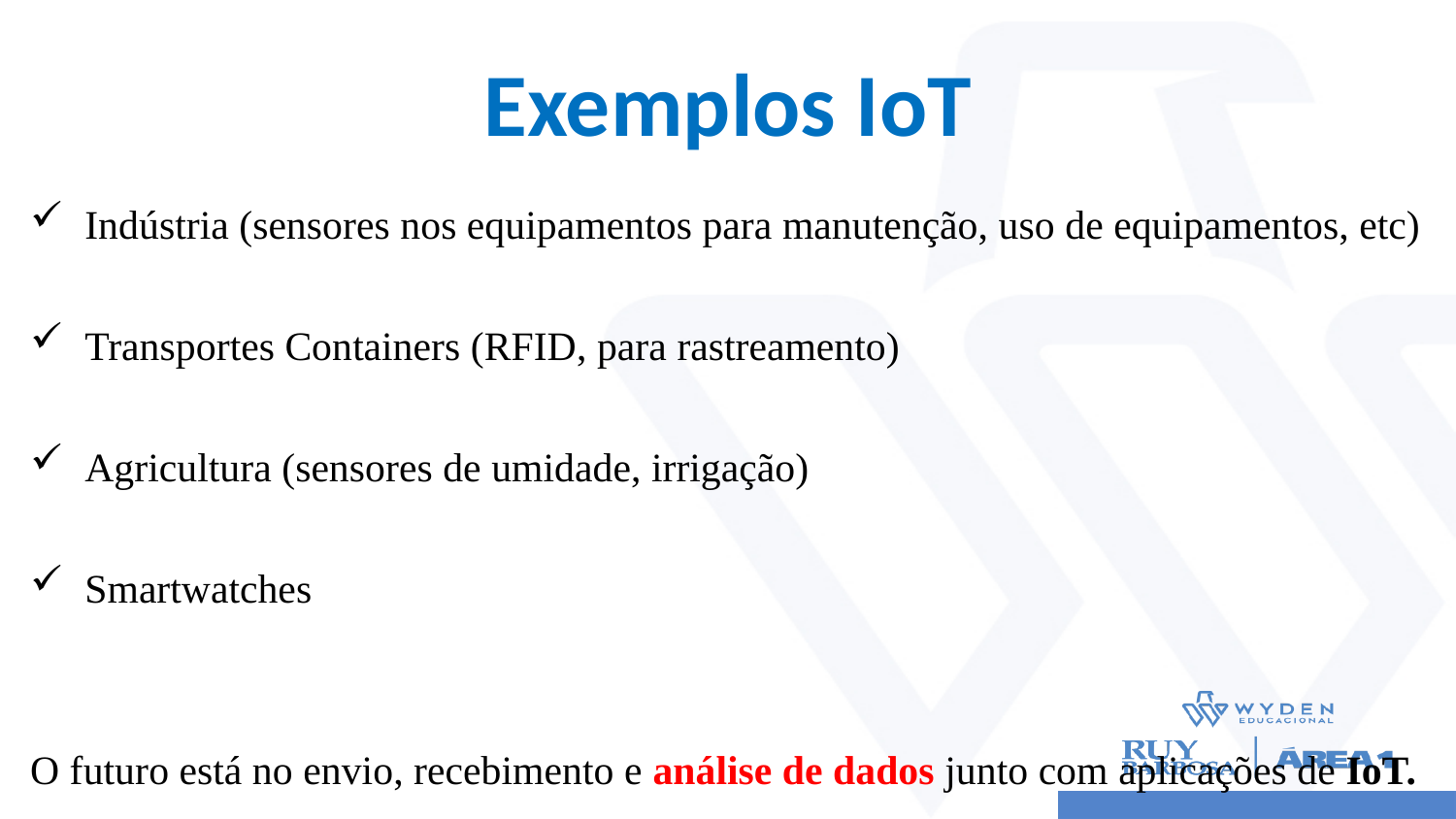

# Exemplos IoT
Indústria (sensores nos equipamentos para manutenção, uso de equipamentos, etc)

Transportes Containers (RFID, para rastreamento)

Agricultura (sensores de umidade, irrigação)

Smartwatches

O futuro está no envio, recebimento e análise de dados junto com aplicações de IoT.